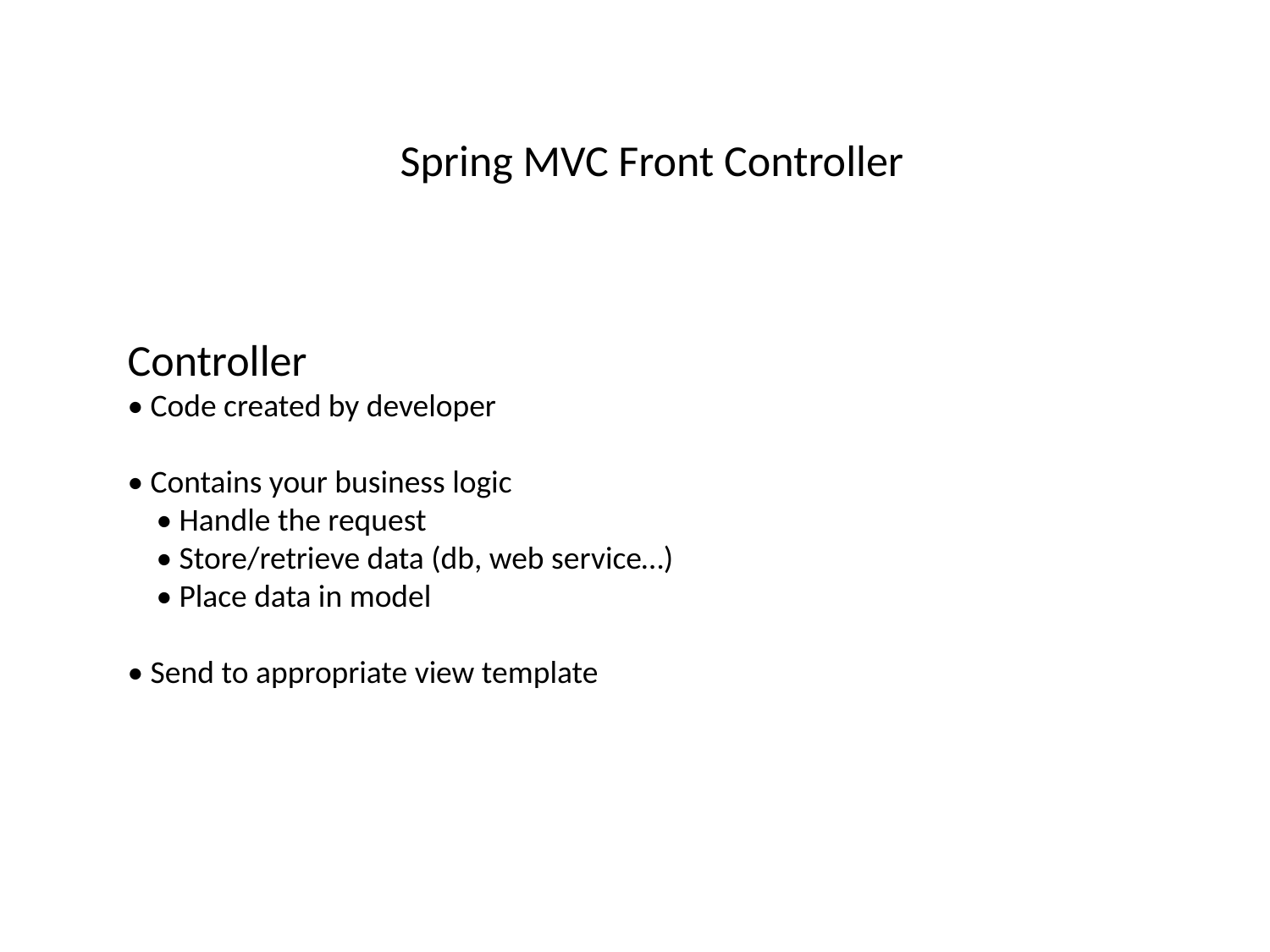

Spring MVC Front Controller
Controller
• Code created by developer

• Contains your business logic
    • Handle the request
    • Store/retrieve data (db, web service…)
    • Place data in model

• Send to appropriate view template